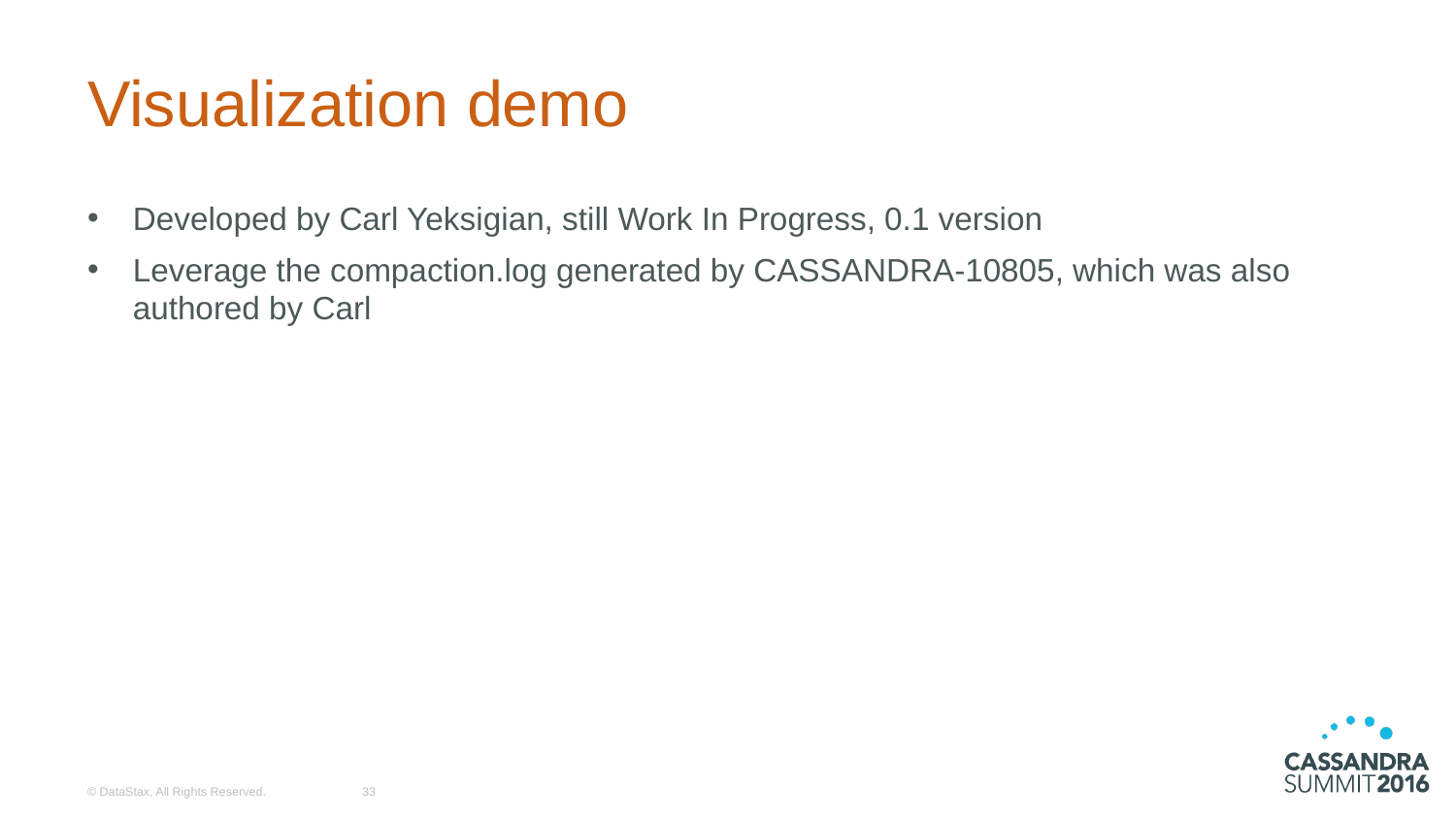

# Visualization demo
Developed by Carl Yeksigian, still Work In Progress, 0.1 version
Leverage the compaction.log generated by CASSANDRA-10805, which was also authored by Carl
© DataStax, All Rights Reserved.
33